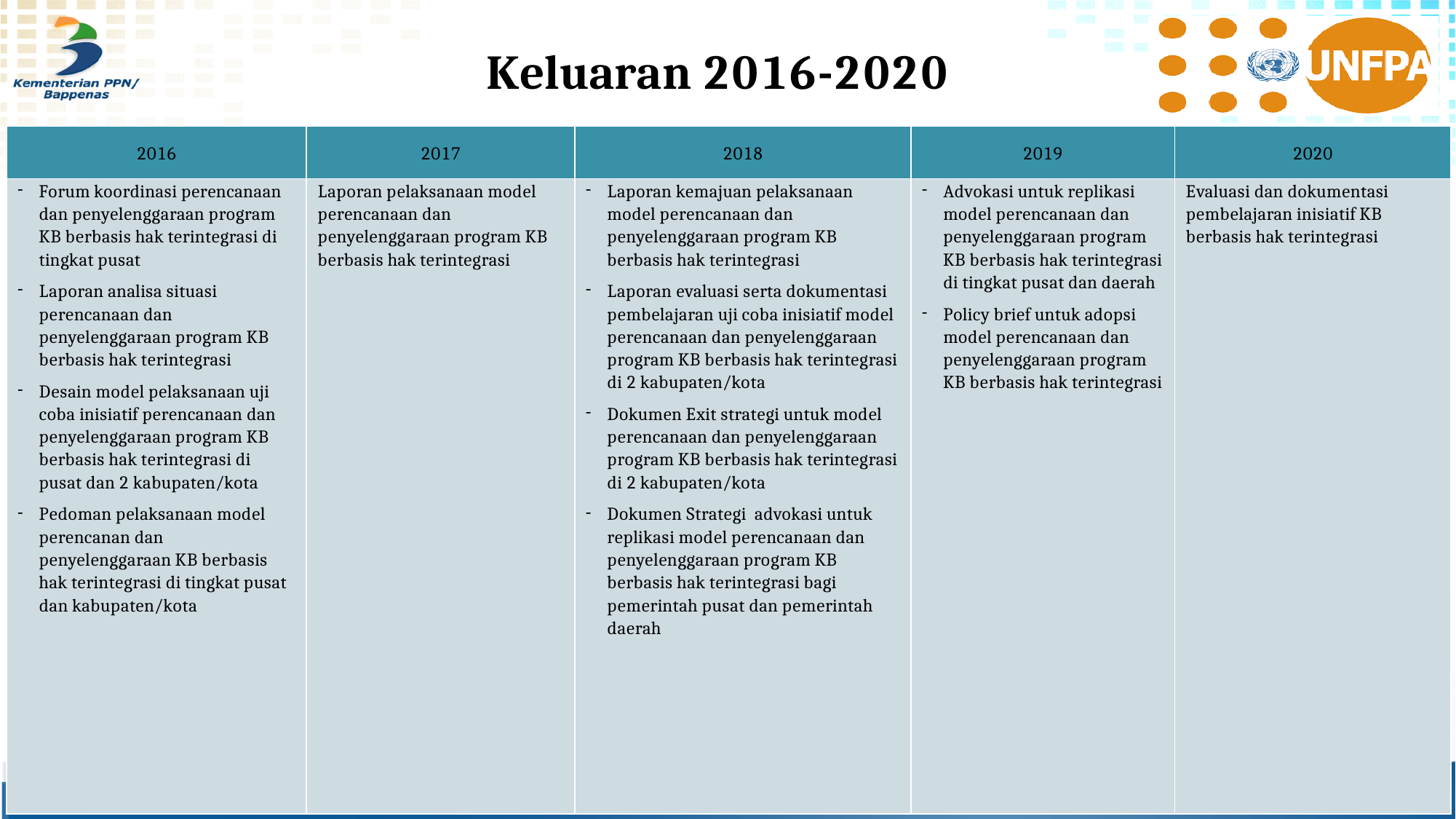

# Keluaran 2016-2020
| 2016 | 2017 | 2018 | 2019 | 2020 |
| --- | --- | --- | --- | --- |
| Forum koordinasi perencanaan dan penyelenggaraan program KB berbasis hak terintegrasi di tingkat pusat Laporan analisa situasi perencanaan dan penyelenggaraan program KB berbasis hak terintegrasi Desain model pelaksanaan uji coba inisiatif perencanaan dan penyelenggaraan program KB berbasis hak terintegrasi di pusat dan 2 kabupaten/kota Pedoman pelaksanaan model perencanan dan penyelenggaraan KB berbasis hak terintegrasi di tingkat pusat dan kabupaten/kota | Laporan pelaksanaan model perencanaan dan penyelenggaraan program KB berbasis hak terintegrasi | Laporan kemajuan pelaksanaan model perencanaan dan penyelenggaraan program KB berbasis hak terintegrasi Laporan evaluasi serta dokumentasi pembelajaran uji coba inisiatif model perencanaan dan penyelenggaraan program KB berbasis hak terintegrasi di 2 kabupaten/kota Dokumen Exit strategi untuk model perencanaan dan penyelenggaraan program KB berbasis hak terintegrasi di 2 kabupaten/kota Dokumen Strategi advokasi untuk replikasi model perencanaan dan penyelenggaraan program KB berbasis hak terintegrasi bagi pemerintah pusat dan pemerintah daerah | Advokasi untuk replikasi model perencanaan dan penyelenggaraan program KB berbasis hak terintegrasi di tingkat pusat dan daerah Policy brief untuk adopsi model perencanaan dan penyelenggaraan program KB berbasis hak terintegrasi | Evaluasi dan dokumentasi pembelajaran inisiatif KB berbasis hak terintegrasi |